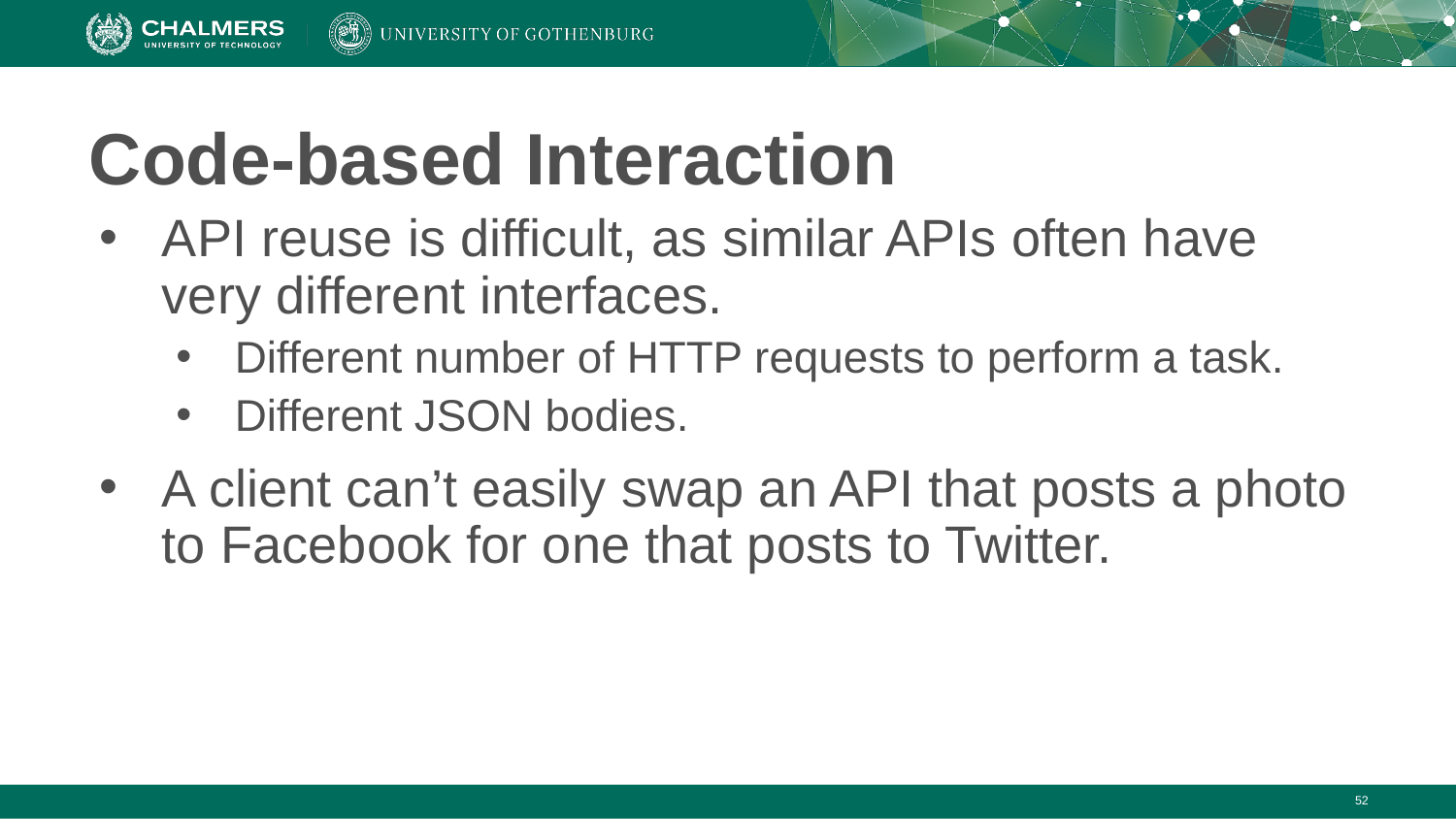

# Code-based Interaction
API reuse is difficult, as similar APIs often have very different interfaces.
Different number of HTTP requests to perform a task.
Different JSON bodies.
A client can’t easily swap an API that posts a photo to Facebook for one that posts to Twitter.
52